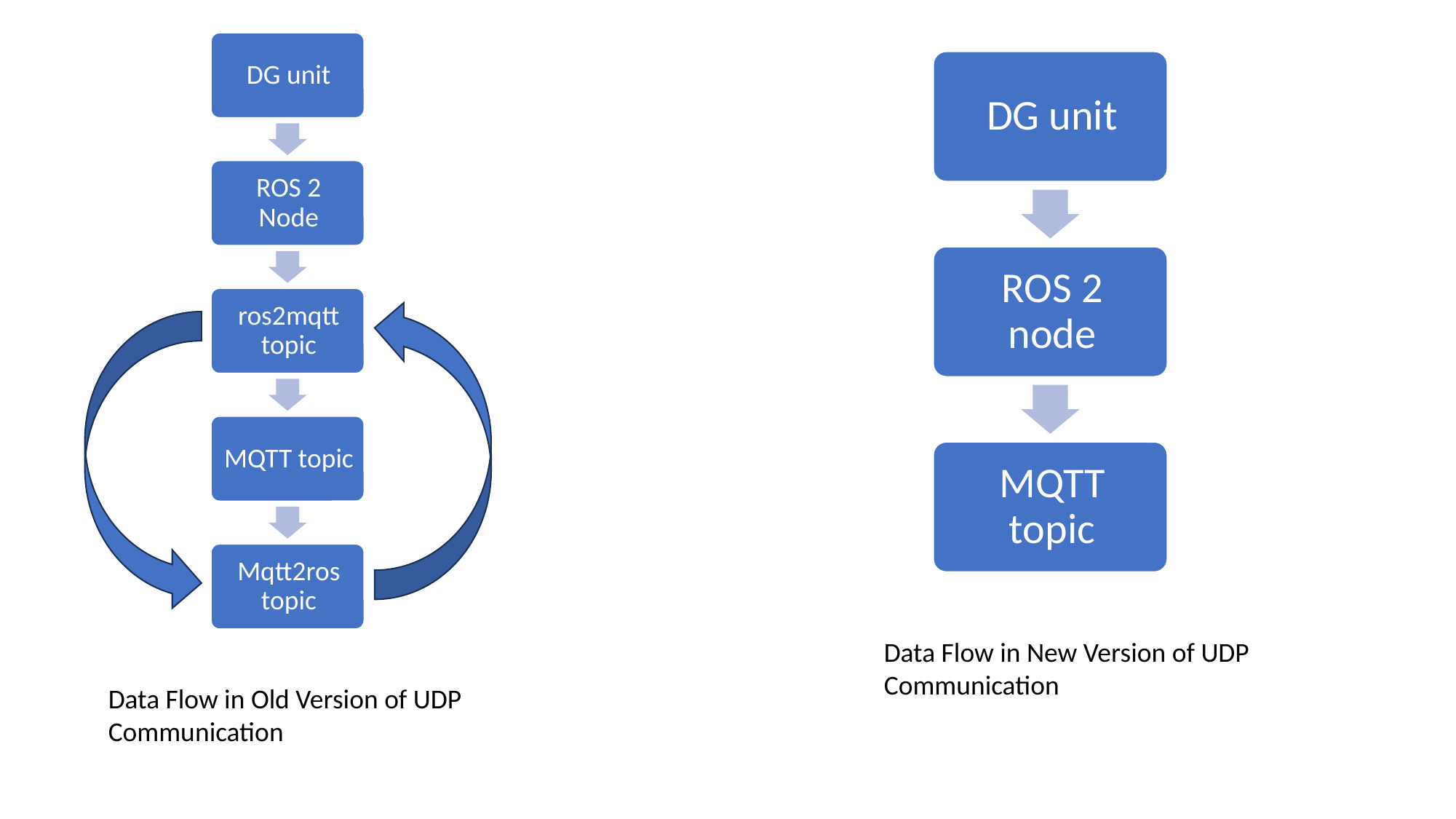

DG unit

ROS 2 Node

ros2mqtt topic

MQTT topic

Mqtt2ros topic
DG unit

ROS 2 node

MQTT topic

Data Flow in New Version of UDP Communication

Data Flow in Old Version of UDP Communication